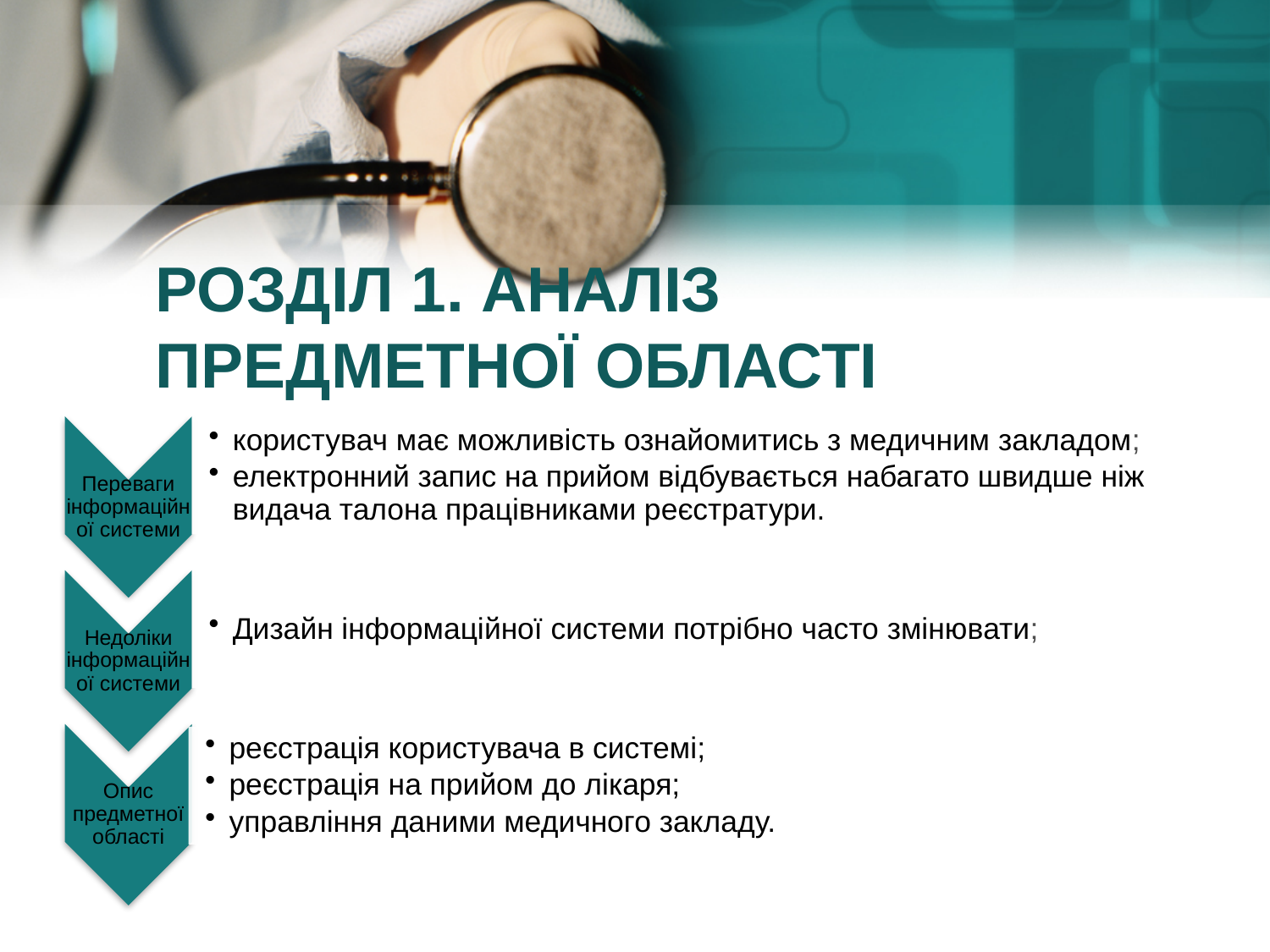

# РОЗДІЛ 1. АНАЛІЗ ПРЕДМЕТНОЇ ОБЛАСТІ
Переваги інформаційної системи
користувач має можливість ознайомитись з медичним закладом;
електронний запис на прийом відбувається набагато швидше ніж видача талона працівниками реєстратури.
Недоліки інформаційної системи
Дизайн інформаційної системи потрібно часто змінювати;
Опис предметної області
реєстрація користувача в системі;
реєстрація на прийом до лікаря;
управління даними медичного закладу.